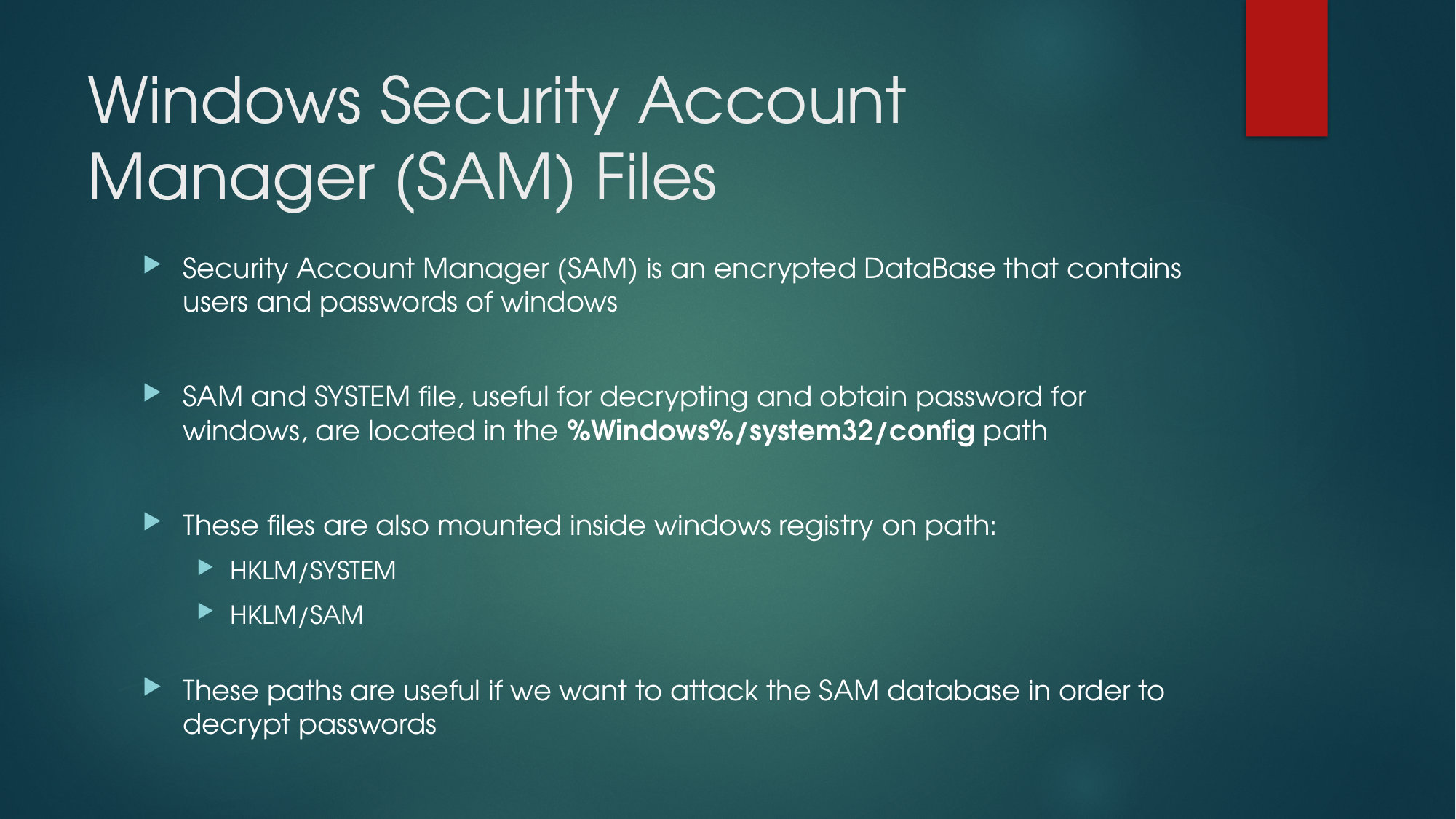

Windows Security Account Manager (SAM) Files
Security Account Manager (SAM) is an encrypted DataBase that contains users and passwords of windows

SAM and SYSTEM file, useful for decrypting and obtain password for windows, are located in the %Windows%/system32/config path

These files are also mounted inside windows registry on path:
HKLM/SYSTEM
HKLM/SAM

These paths are useful if we want to attack the SAM database in order to decrypt passwords